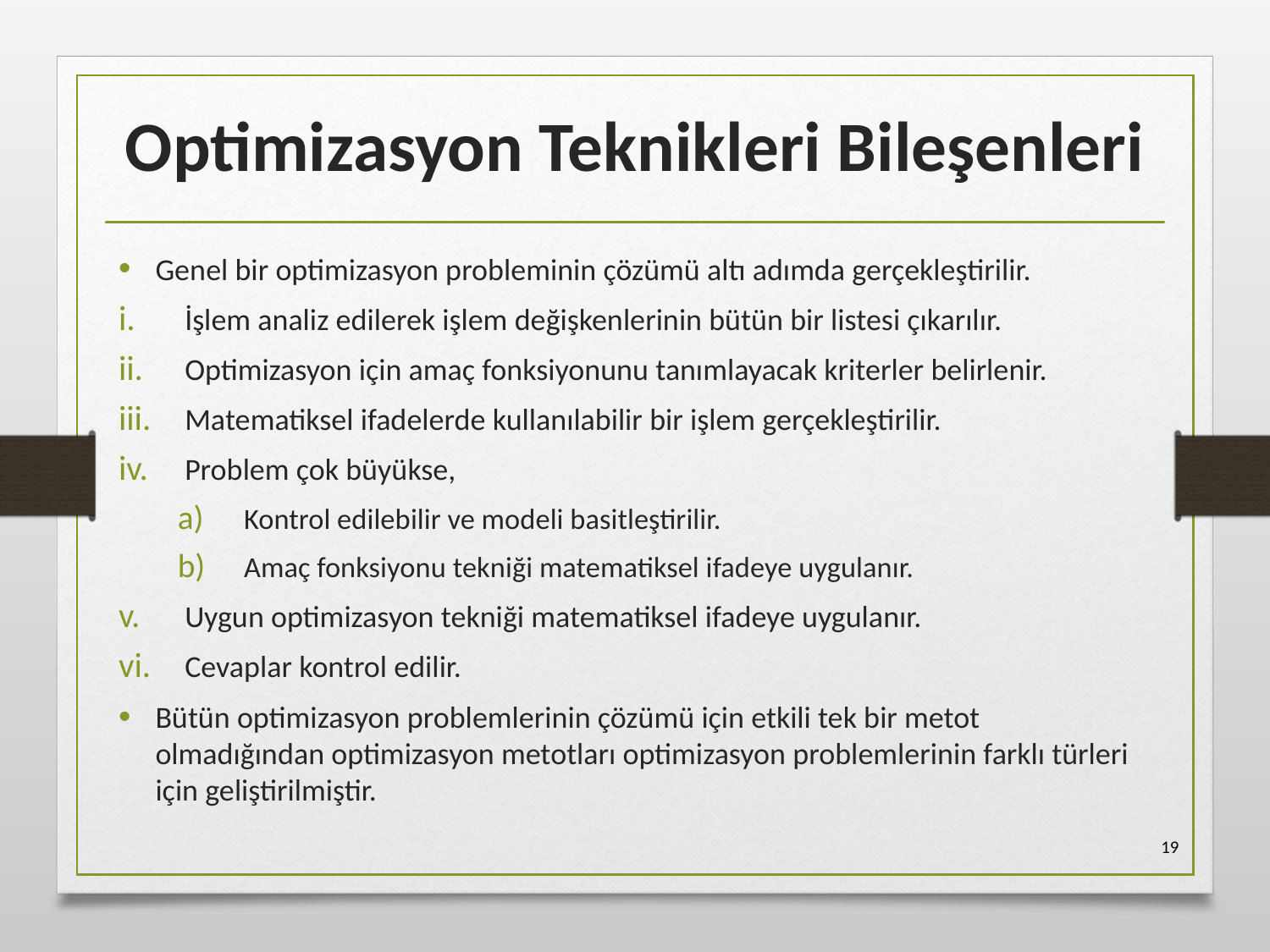

# Optimizasyon Teknikleri Bileşenleri
Genel bir optimizasyon probleminin çözümü altı adımda gerçekleştirilir.
İşlem analiz edilerek işlem değişkenlerinin bütün bir listesi çıkarılır.
Optimizasyon için amaç fonksiyonunu tanımlayacak kriterler belirlenir.
Matematiksel ifadelerde kullanılabilir bir işlem gerçekleştirilir.
Problem çok büyükse,
Kontrol edilebilir ve modeli basitleştirilir.
Amaç fonksiyonu tekniği matematiksel ifadeye uygulanır.
Uygun optimizasyon tekniği matematiksel ifadeye uygulanır.
Cevaplar kontrol edilir.
Bütün optimizasyon problemlerinin çözümü için etkili tek bir metot olmadığından optimizasyon metotları optimizasyon problemlerinin farklı türleri için geliştirilmiştir.

19